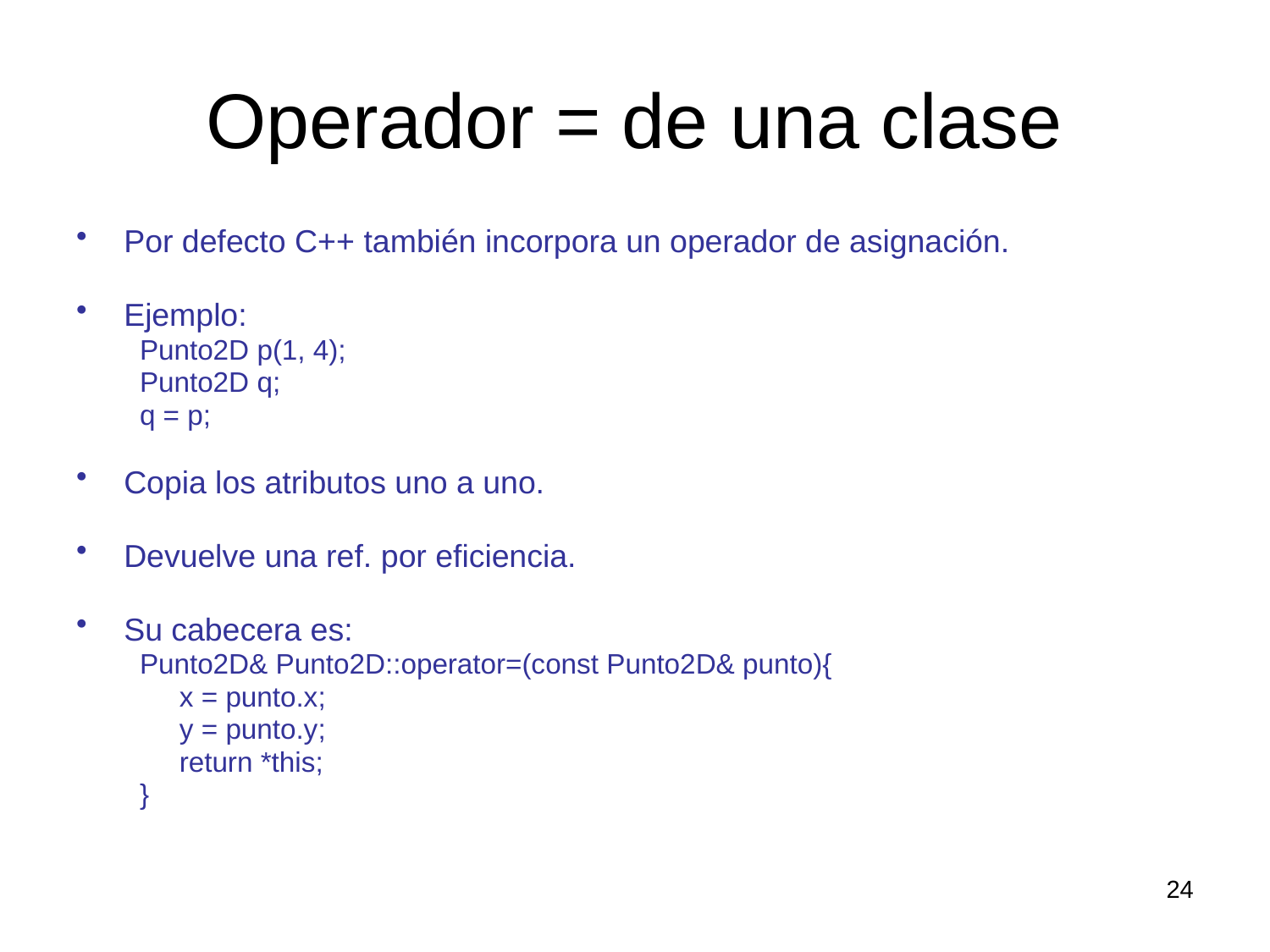

# Operador = de una clase
Por defecto C++ también incorpora un operador de asignación.

Ejemplo:
Punto2D p(1, 4);
Punto2D q;
q = p;

Copia los atributos uno a uno.

Devuelve una ref. por eficiencia.

Su cabecera es:
Punto2D& Punto2D::operator=(const Punto2D& punto){
	x = punto.x;
	y = punto.y;
	return *this;
}

24